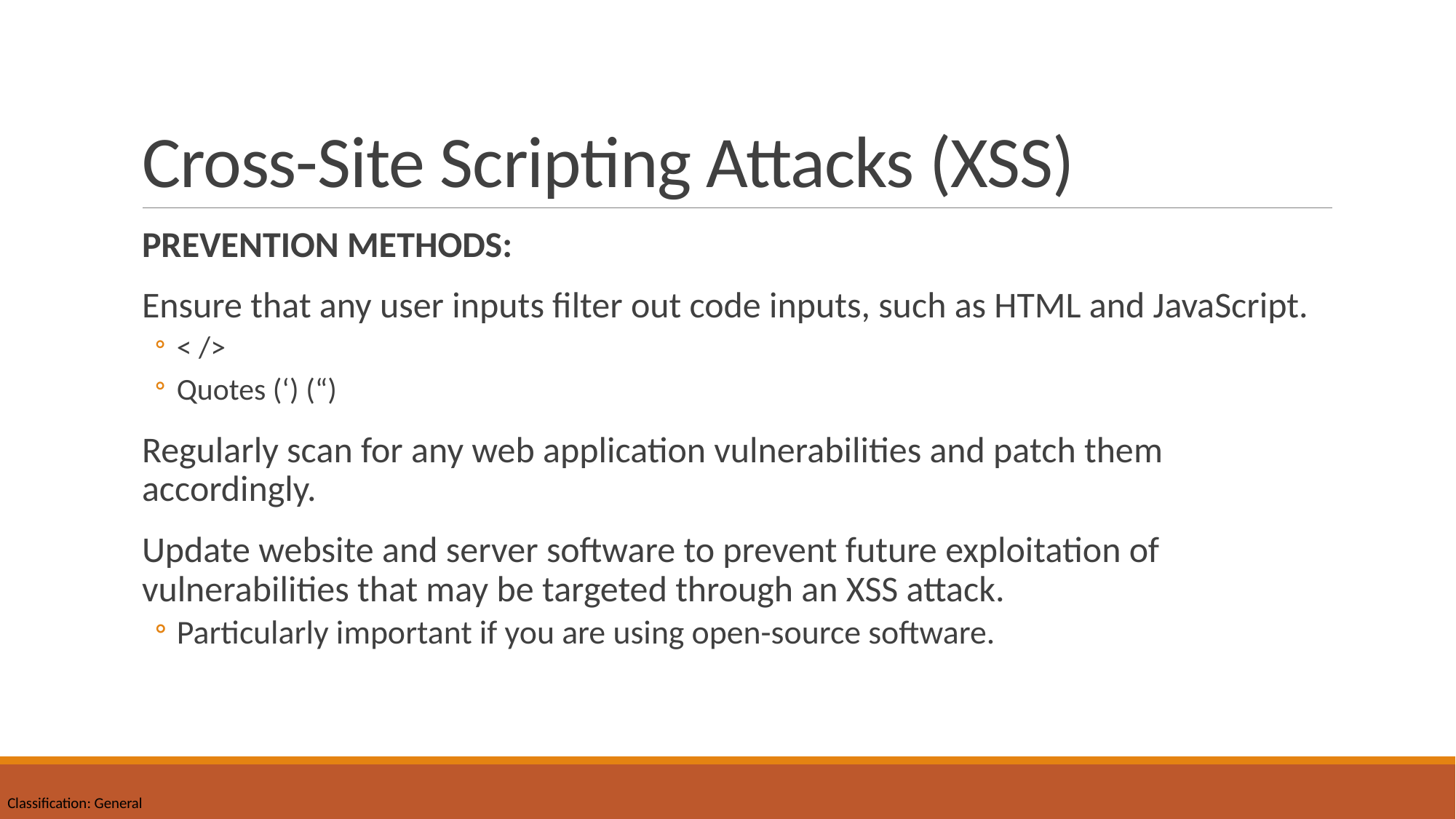

# Cross-Site Scripting Attacks (XSS)
PREVENTION METHODS:
Ensure that any user inputs filter out code inputs, such as HTML and JavaScript.
< />
Quotes (‘) (“)
Regularly scan for any web application vulnerabilities and patch them accordingly.
Update website and server software to prevent future exploitation of vulnerabilities that may be targeted through an XSS attack.
Particularly important if you are using open-source software.